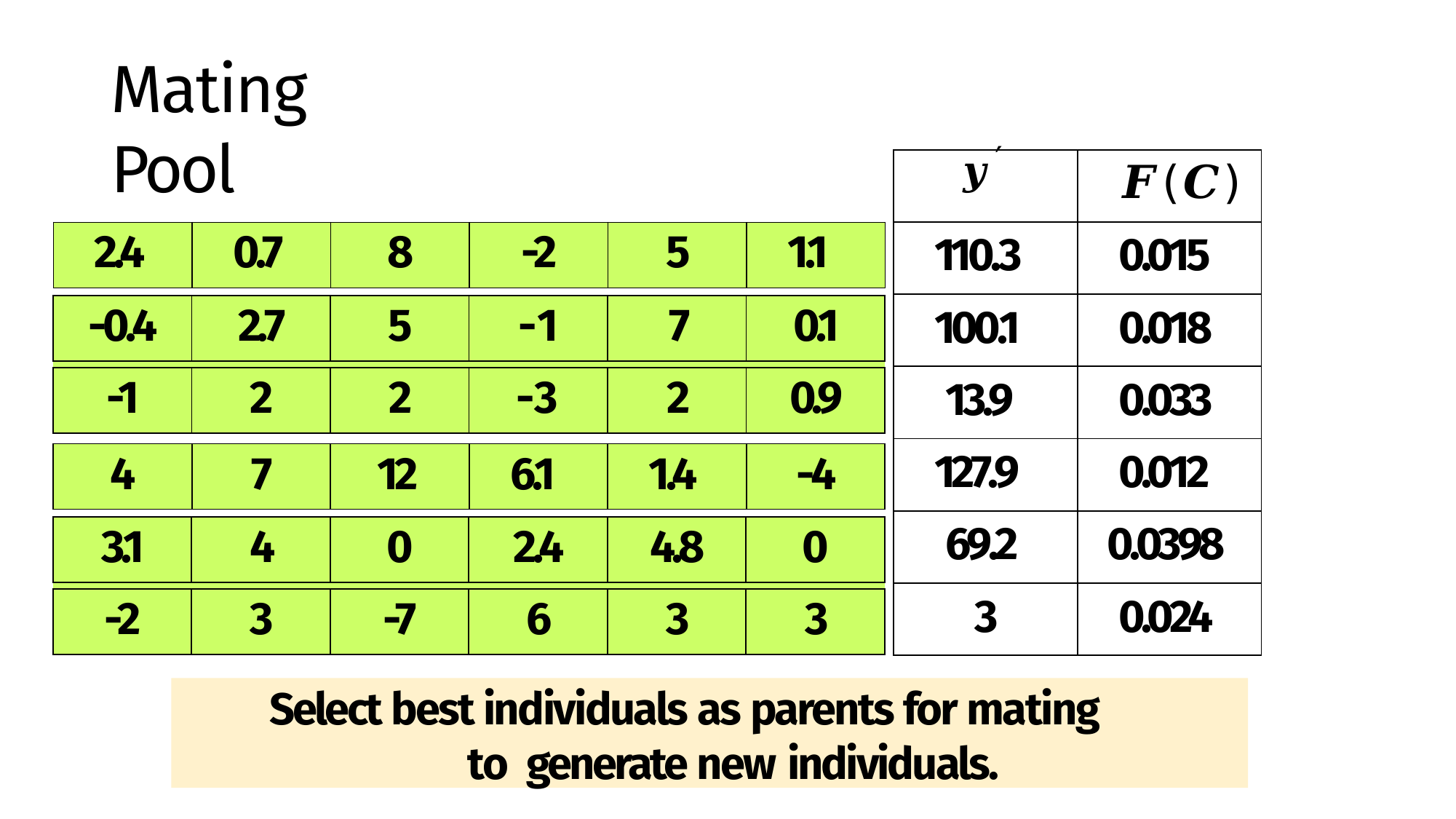

# Mating Pool
| 𝒚′ | 𝑭(𝑪) |
| --- | --- |
| 110.3 | 0.015 |
| 100.1 | 0.018 |
| 13.9 | 0.033 |
| 127.9 | 0.012 |
| 69.2 | 0.0398 |
| 3 | 0.024 |
| 2.4 | 0.7 | 8 | -2 | 5 | 1.1 |
| --- | --- | --- | --- | --- | --- |
| -0.4 | 2.7 | 5 | -1 | 7 | 0.1 |
| --- | --- | --- | --- | --- | --- |
|  |  |  |  |  |  |
| -1 | 2 | 2 | -3 | 2 | 0.9 |
| 4 | 7 | 12 | 6.1 | 1.4 | -4 |
| --- | --- | --- | --- | --- | --- |
| 3.1 | 4 | 0 | 2.4 | 4.8 | 0 |
| --- | --- | --- | --- | --- | --- |
|  |  |  |  |  |  |
| -2 | 3 | -7 | 6 | 3 | 3 |
Select best individuals as parents for mating to  generate new individuals.